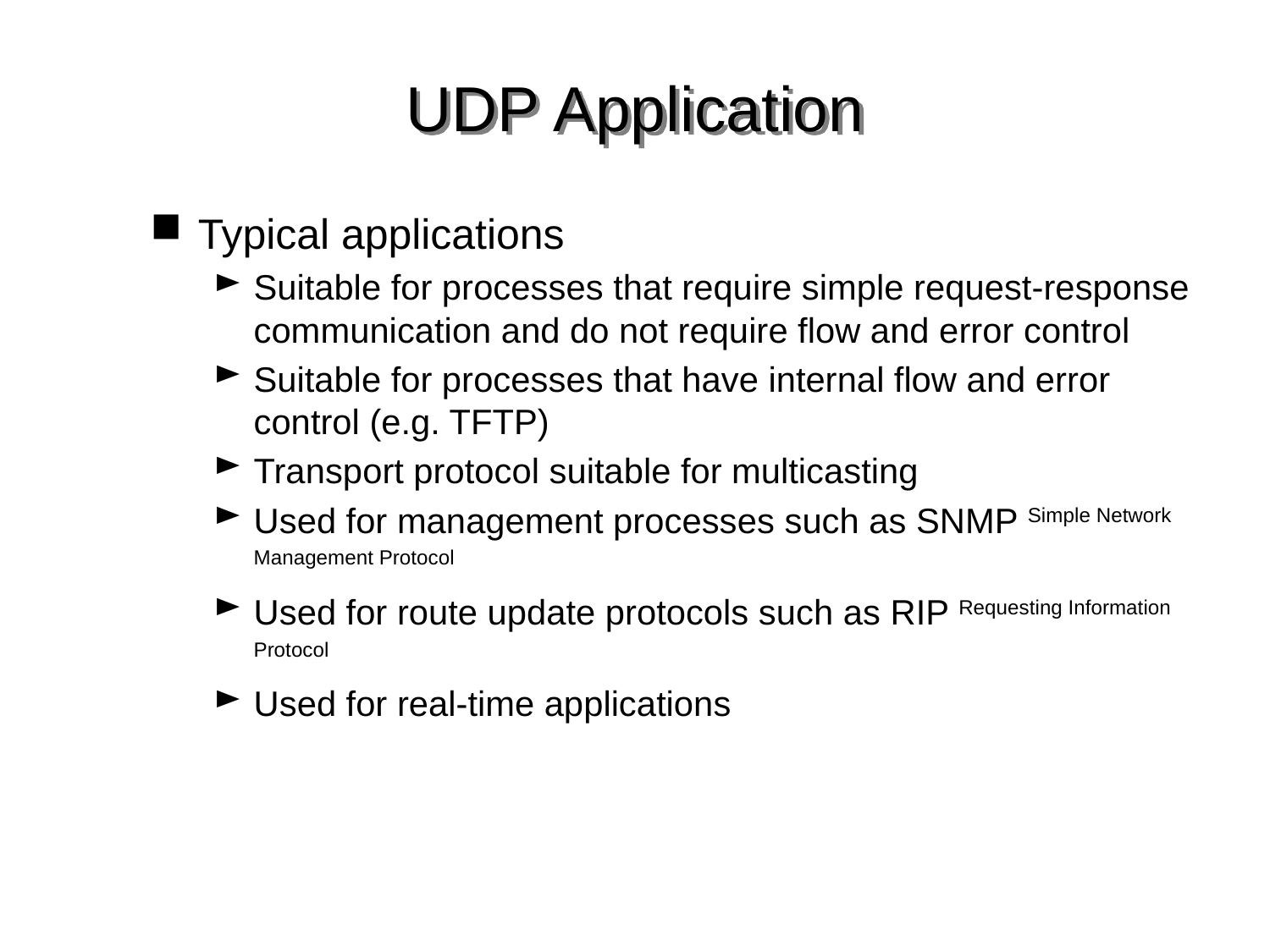

# UDP Application
Typical applications
Suitable for processes that require simple request-response communication and do not require flow and error control
Suitable for processes that have internal flow and error control (e.g. TFTP)
Transport protocol suitable for multicasting
Used for management processes such as SNMP Simple Network Management Protocol
Used for route update protocols such as RIP Requesting Information Protocol
Used for real-time applications
24